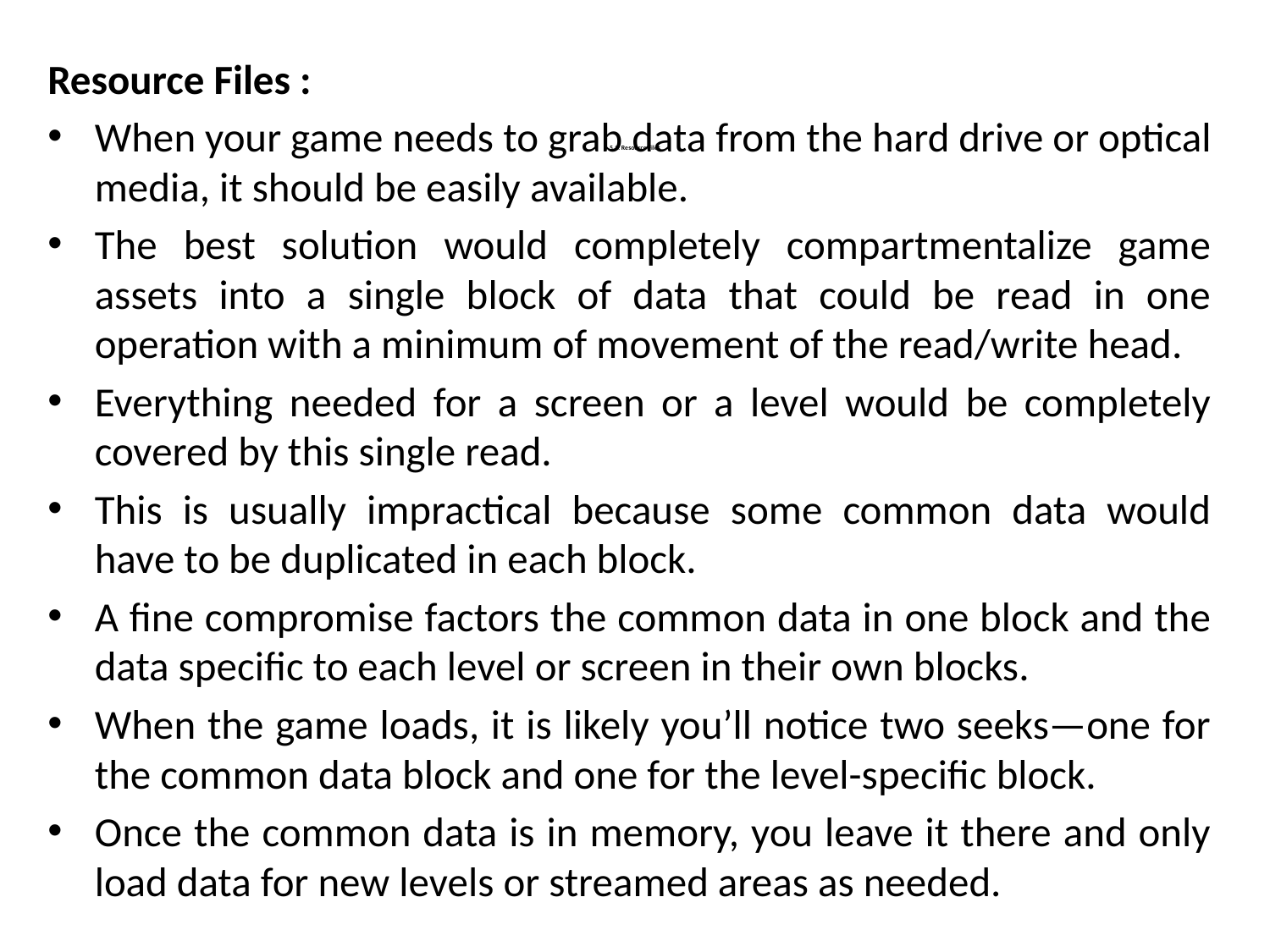

Resource Files :
When your game needs to grab data from the hard drive or optical media, it should be easily available.
The best solution would completely compartmentalize game assets into a single block of data that could be read in one operation with a minimum of movement of the read/write head.
Everything needed for a screen or a level would be completely covered by this single read.
This is usually impractical because some common data would have to be duplicated in each block.
A fine compromise factors the common data in one block and the data specific to each level or screen in their own blocks.
When the game loads, it is likely you’ll notice two seeks—one for the common data block and one for the level-specific block.
Once the common data is in memory, you leave it there and only load data for new levels or streamed areas as needed.
# 5.1: Resource Files